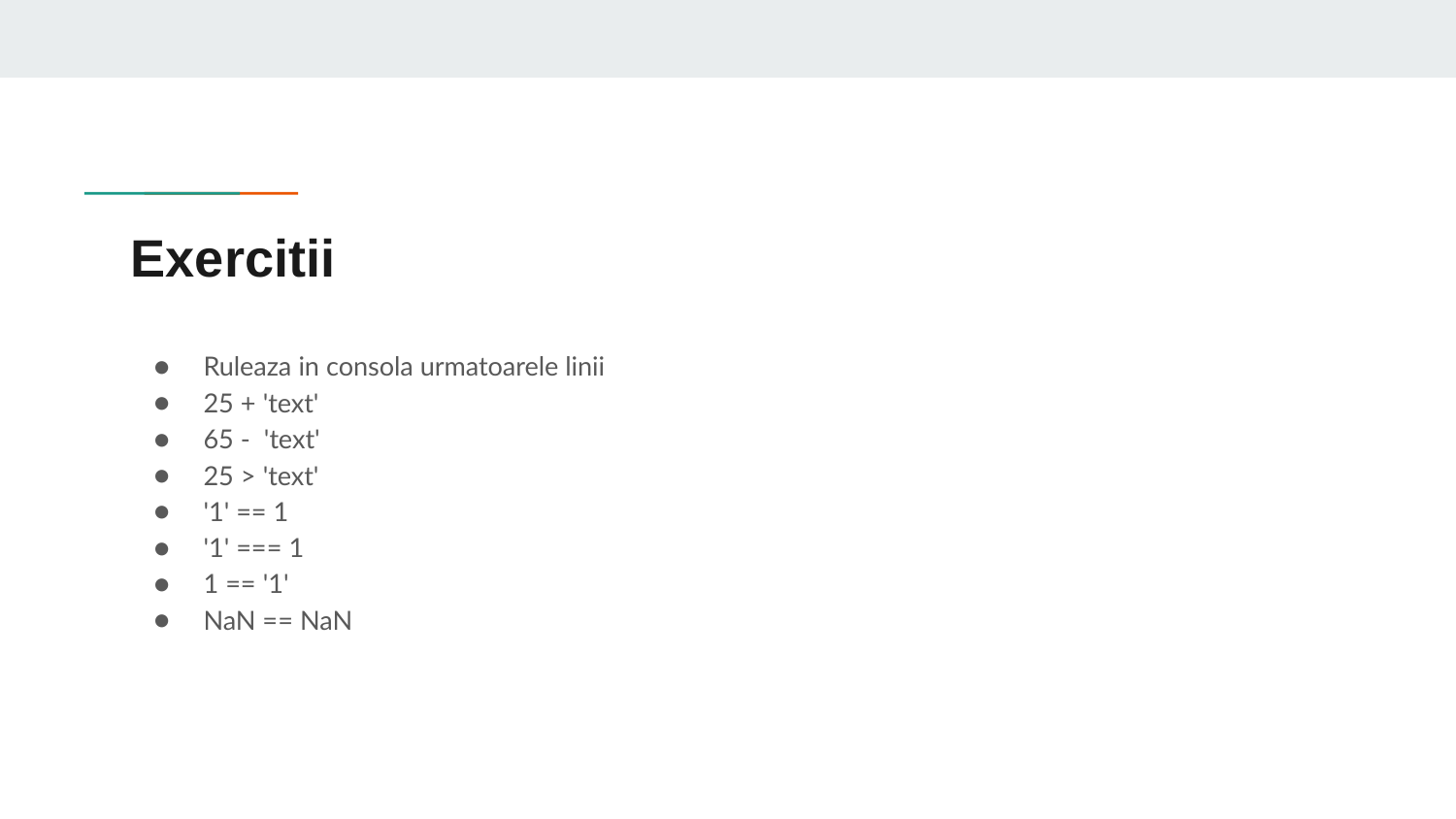

# Exercitii
Ruleaza in consola urmatoarele linii
25 + 'text'
65 -  'text'
25 > 'text'
'1' == 1
'1' === 1
1 == '1'
NaN == NaN